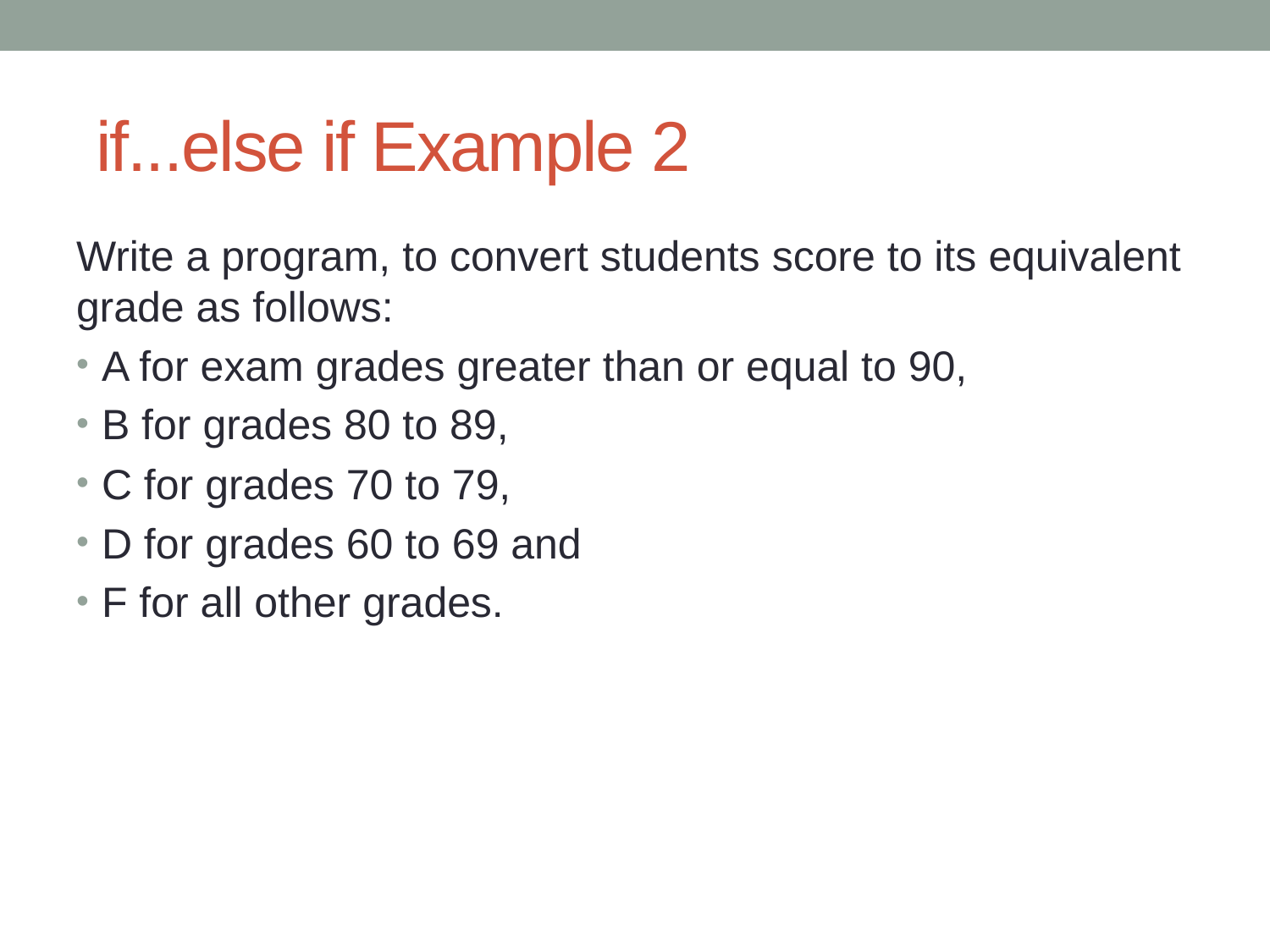

# if...else if Example 2
Write a program, to convert students score to its equivalent grade as follows:
A for exam grades greater than or equal to 90,
B for grades 80 to 89,
C for grades 70 to 79,
D for grades 60 to 69 and
F for all other grades.